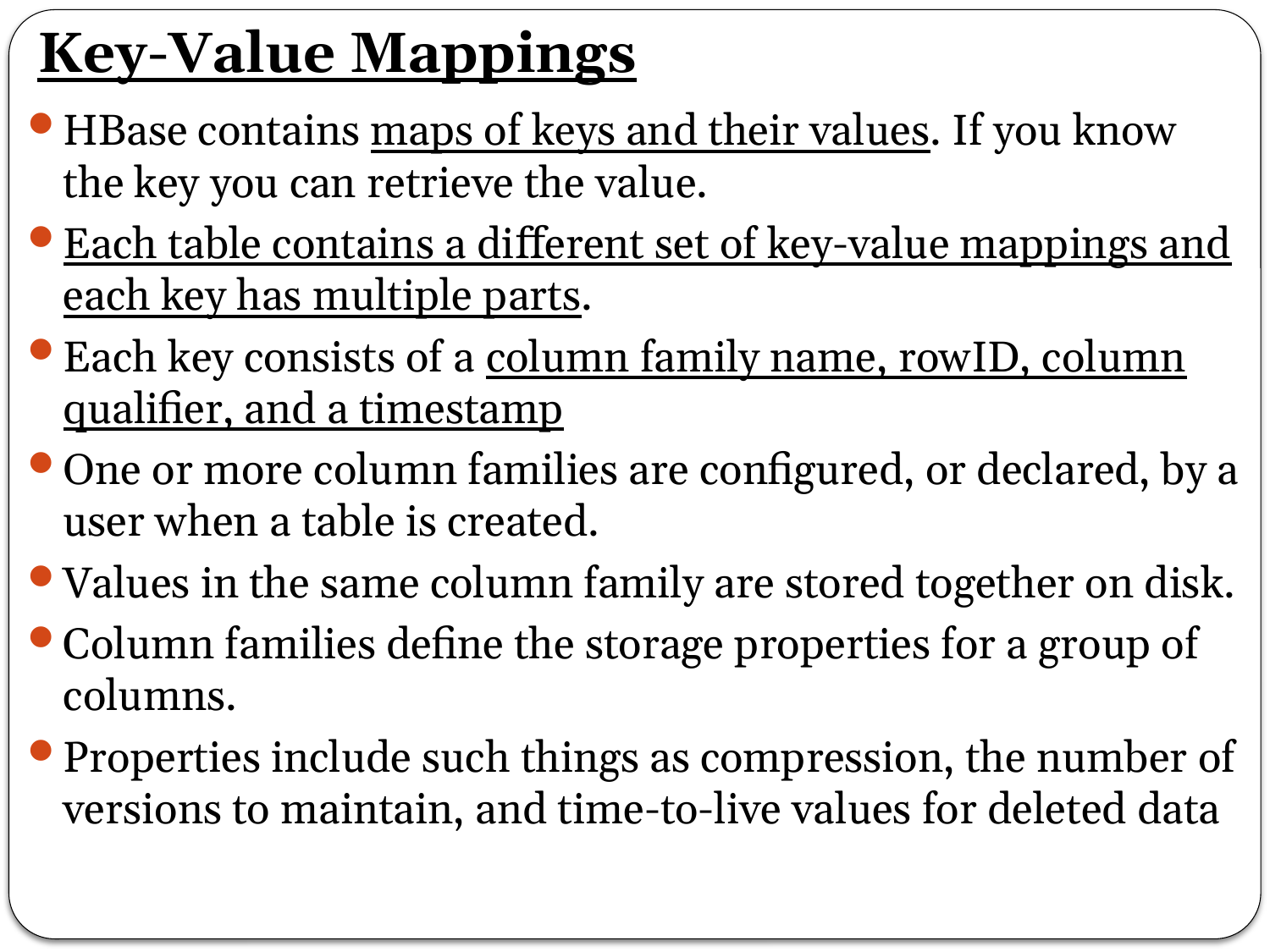

# Key-Value Mappings
HBase contains maps of keys and their values. If you know the key you can retrieve the value.
Each table contains a diﬀerent set of key-value mappings and each key has multiple parts.
Each key consists of a column family name, rowID, column qualiﬁer, and a timestamp
One or more column families are conﬁgured, or declared, by a user when a table is created.
Values in the same column family are stored together on disk.
Column families deﬁne the storage properties for a group of columns.
Properties include such things as compression, the number of versions to maintain, and time-to-live values for deleted data